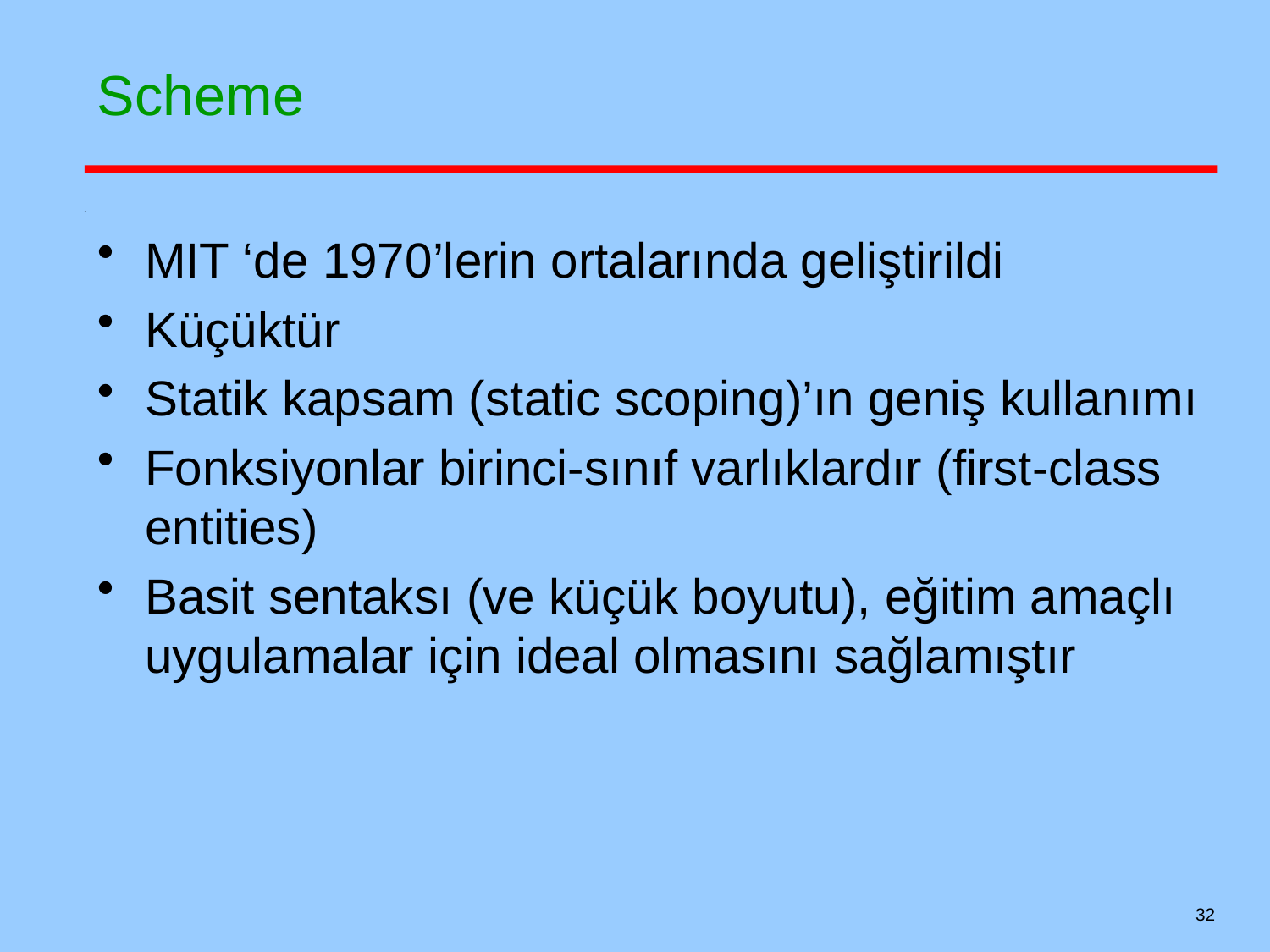

# Scheme
MIT ‘de 1970’lerin ortalarında geliştirildi
Küçüktür
Statik kapsam (static scoping)’ın geniş kullanımı
Fonksiyonlar birinci-sınıf varlıklardır (first-class entities)
Basit sentaksı (ve küçük boyutu), eğitim amaçlı uygulamalar için ideal olmasını sağlamıştır
32